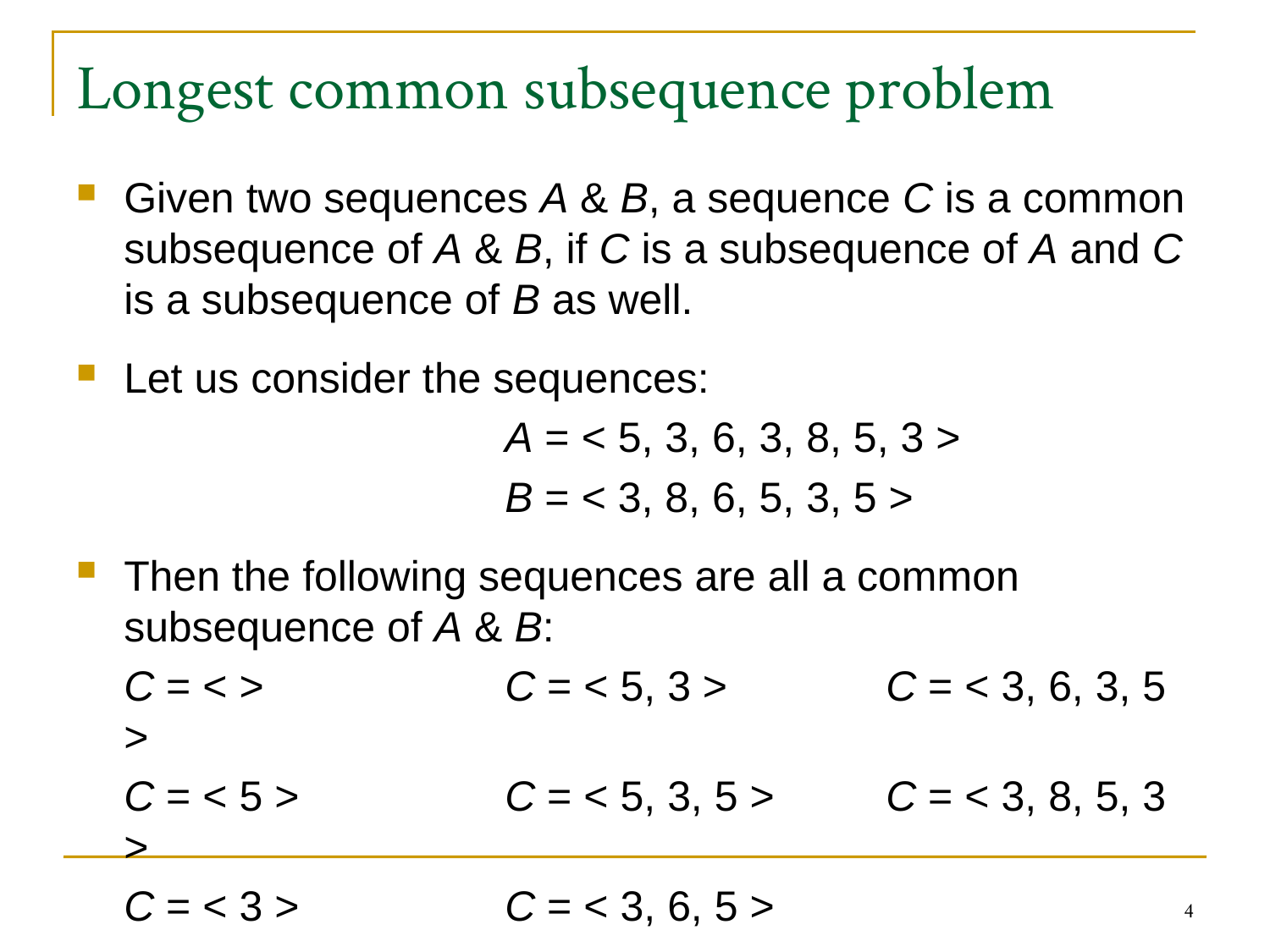

# Longest common subsequence problem
Given two sequences A & B, a sequence C is a common subsequence of A & B, if C is a subsequence of A and C is a subsequence of B as well.

Let us consider the sequences:
				A = < 5, 3, 6, 3, 8, 5, 3 >
				B = < 3, 8, 6, 5, 3, 5 >

Then the following sequences are all a common subsequence of A & B:
	C = < >		C = < 5, 3 >		C = < 3, 6, 3, 5 >
	C = < 5 >		C = < 5, 3, 5 >	C = < 3, 8, 5, 3 >
	C = < 3 >		C = < 3, 6, 5 >
4